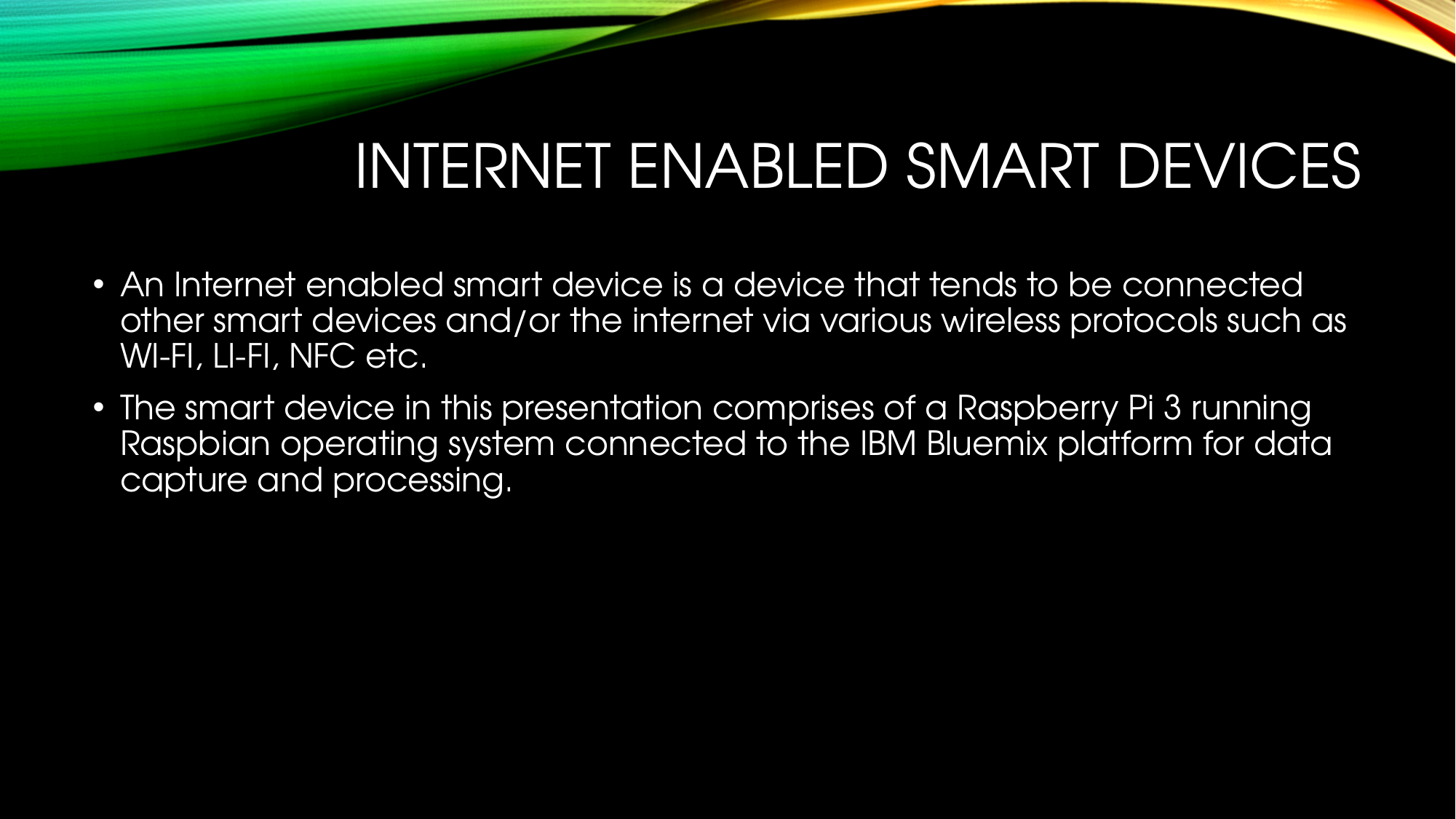

# Internet enabled smart devices
An Internet enabled smart device is a device that tends to be connected other smart devices and/or the internet via various wireless protocols such as WI-FI, LI-FI, NFC etc.
The smart device in this presentation comprises of a Raspberry Pi 3 running Raspbian operating system connected to the IBM Bluemix platform for data capture and processing.